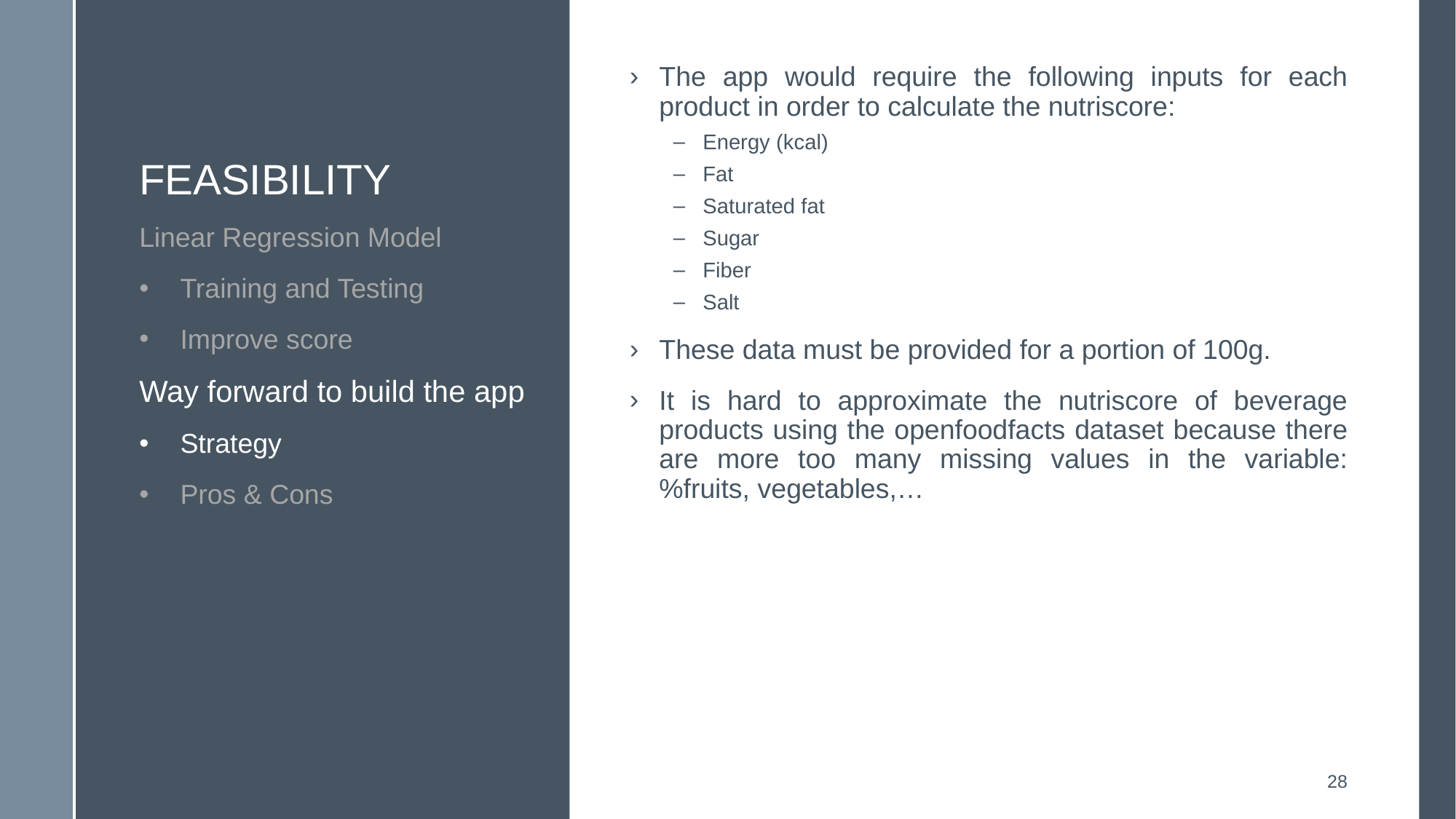

# Feasibility
The app would require the following inputs for each product in order to calculate the nutriscore:
Energy (kcal)
Fat
Saturated fat
Sugar
Fiber
Salt
These data must be provided for a portion of 100g.
It is hard to approximate the nutriscore of beverage products using the openfoodfacts dataset because there are more too many missing values in the variable: %fruits, vegetables,…

Linear Regression Model
Training and Testing
Improve score
Way forward to build the app
Strategy
Pros & Cons

28